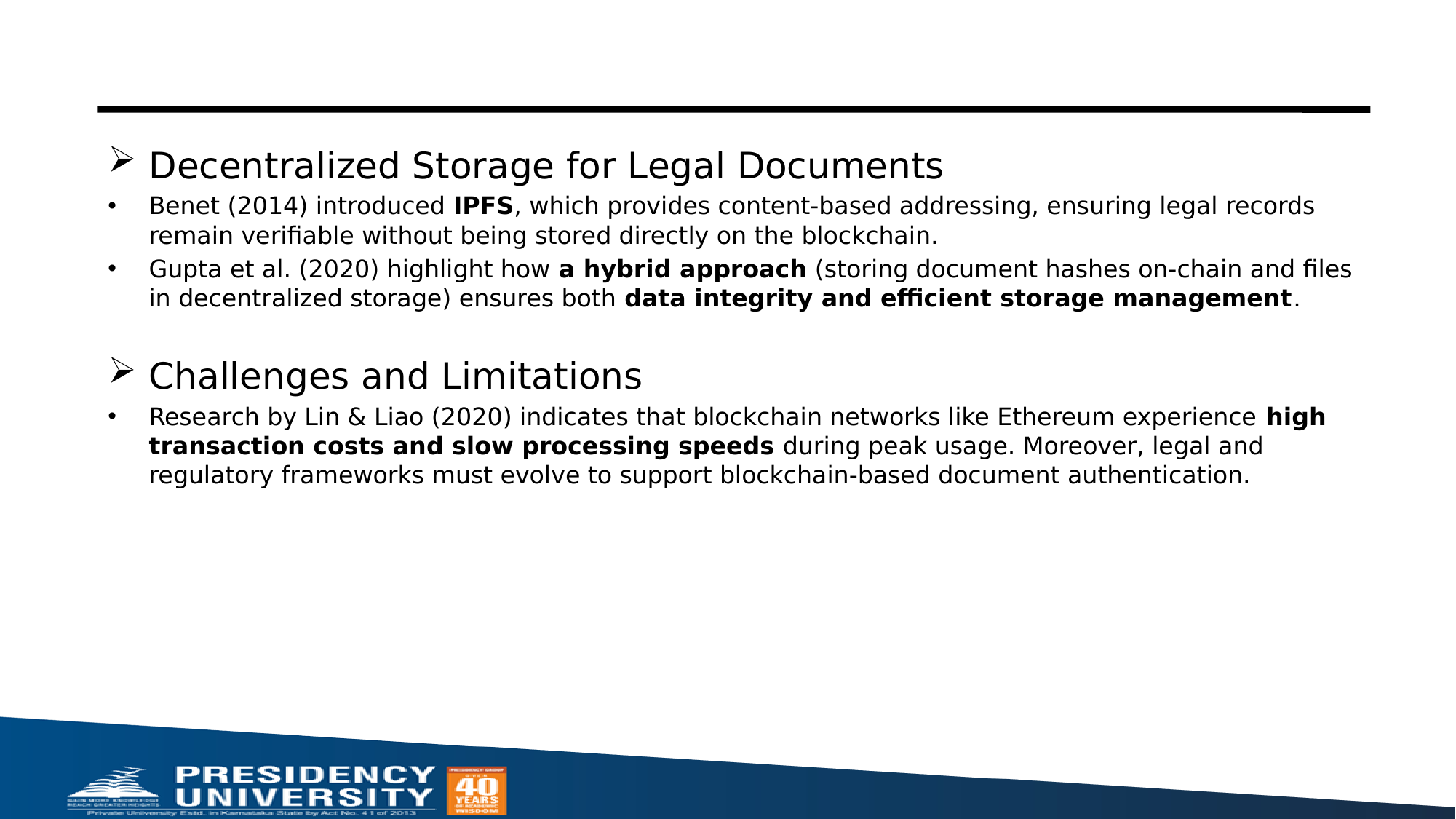

#
Decentralized Storage for Legal Documents
Benet (2014) introduced IPFS, which provides content-based addressing, ensuring legal records remain verifiable without being stored directly on the blockchain.
Gupta et al. (2020) highlight how a hybrid approach (storing document hashes on-chain and files in decentralized storage) ensures both data integrity and efficient storage management.

Challenges and Limitations
Research by Lin & Liao (2020) indicates that blockchain networks like Ethereum experience high transaction costs and slow processing speeds during peak usage. Moreover, legal and regulatory frameworks must evolve to support blockchain-based document authentication.